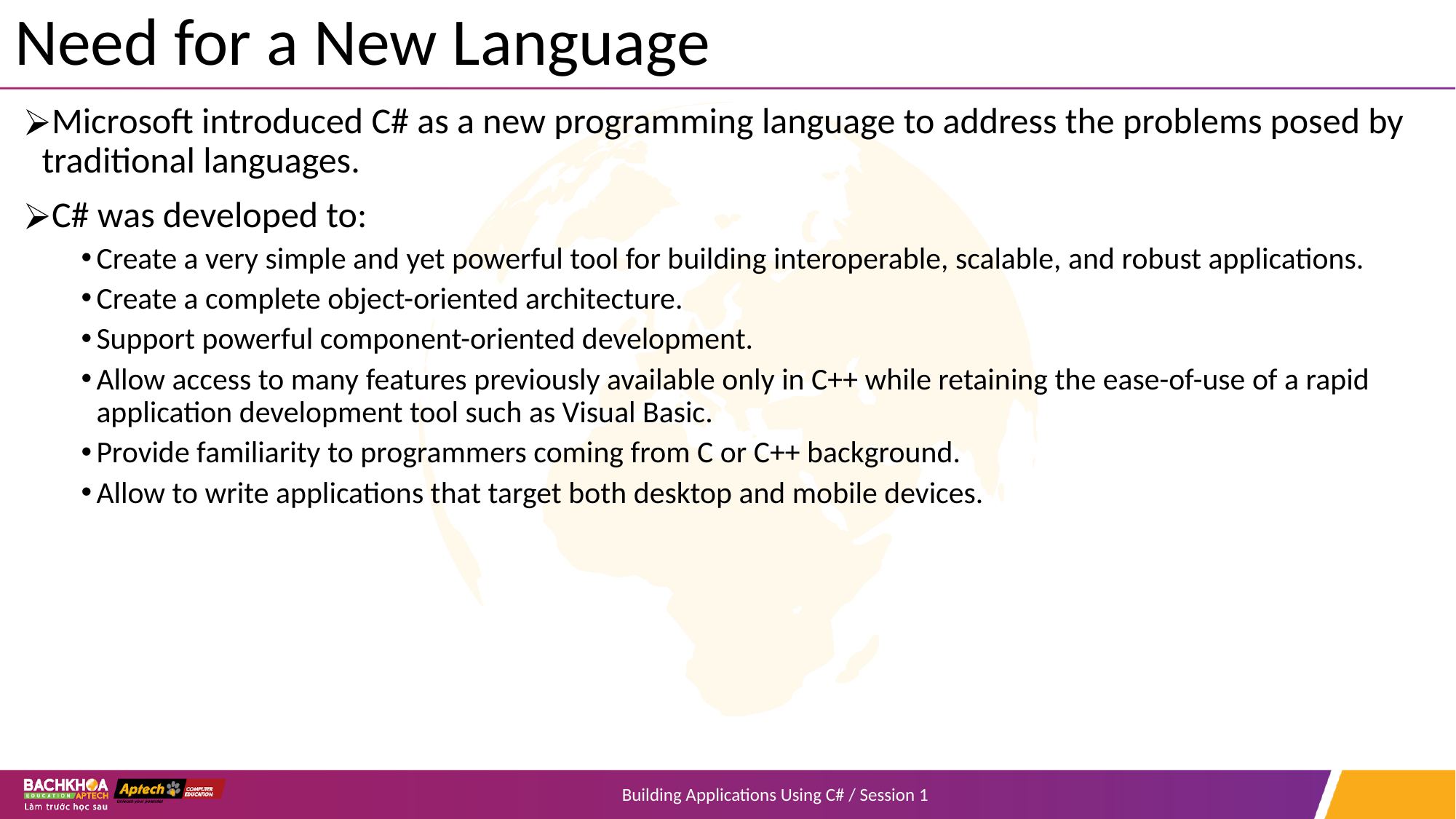

# Need for a New Language
Microsoft introduced C# as a new programming language to address the problems posed by traditional languages.
C# was developed to:
Create a very simple and yet powerful tool for building interoperable, scalable, and robust applications.
Create a complete object-oriented architecture.
Support powerful component-oriented development.
Allow access to many features previously available only in C++ while retaining the ease-of-use of a rapid application development tool such as Visual Basic.
Provide familiarity to programmers coming from C or C++ background.
Allow to write applications that target both desktop and mobile devices.

Building Applications Using C# / Session 1